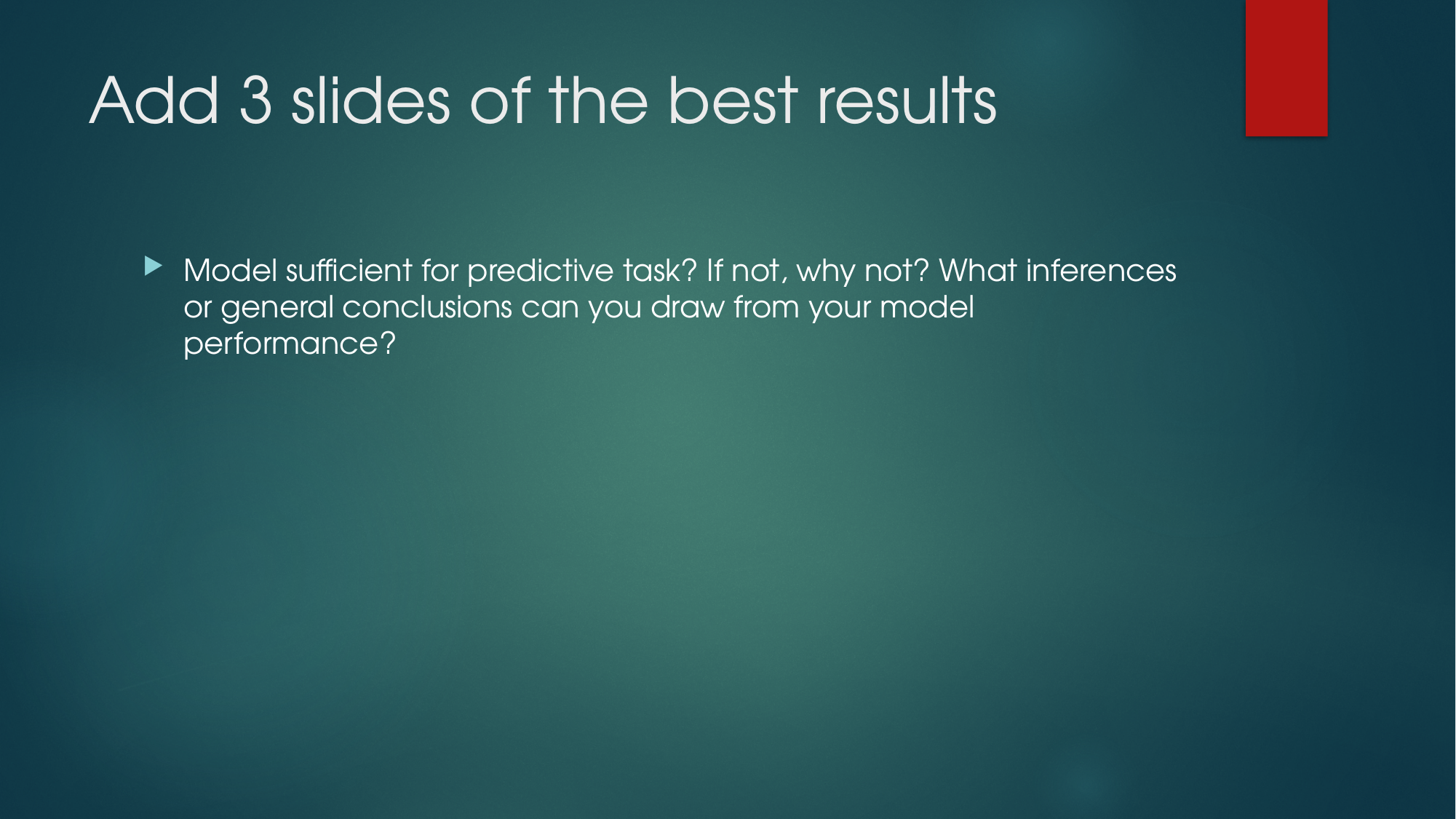

# Add 3 slides of the best results
Model sufficient for predictive task? If not, why not? What inferences or general conclusions can you draw from your model performance?